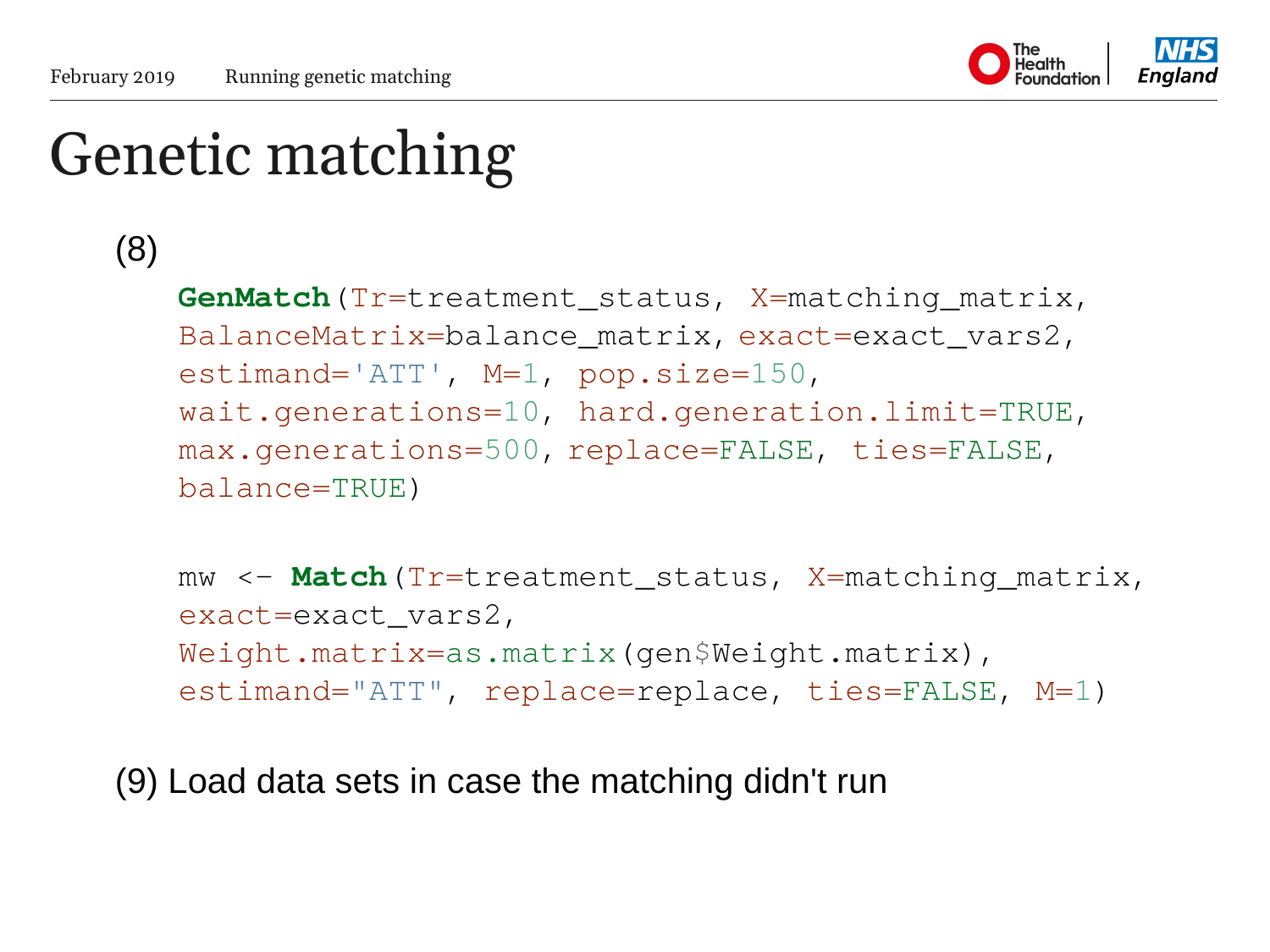

February 2019
Running genetic matching
# Genetic matching
(8)
GenMatch(Tr=treatment_status, X=matching_matrix, BalanceMatrix=balance_matrix, exact=exact_vars2, estimand='ATT', M=1, pop.size=150,
wait.generations=10, hard.generation.limit=TRUE, max.generations=500, replace=FALSE, ties=FALSE, balance=TRUE)

mw <- Match(Tr=treatment_status, X=matching_matrix, exact=exact_vars2, Weight.matrix=as.matrix(gen$Weight.matrix),
estimand="ATT", replace=replace, ties=FALSE, M=1)

(9) Load data sets in case the matching didn't run